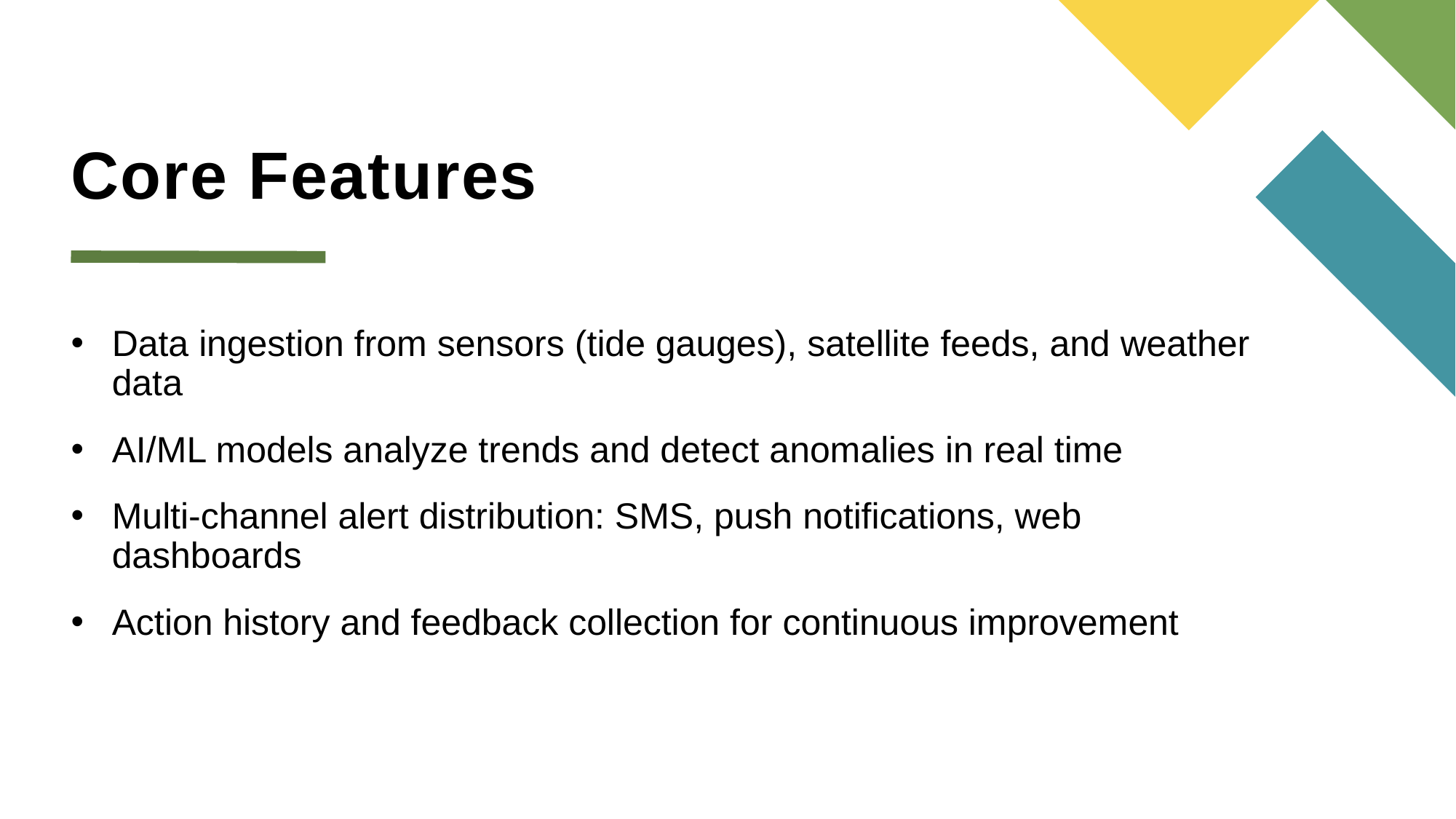

# Core Features
Data ingestion from sensors (tide gauges), satellite feeds, and weather data
AI/ML models analyze trends and detect anomalies in real time
Multi-channel alert distribution: SMS, push notifications, web dashboards
Action history and feedback collection for continuous improvement